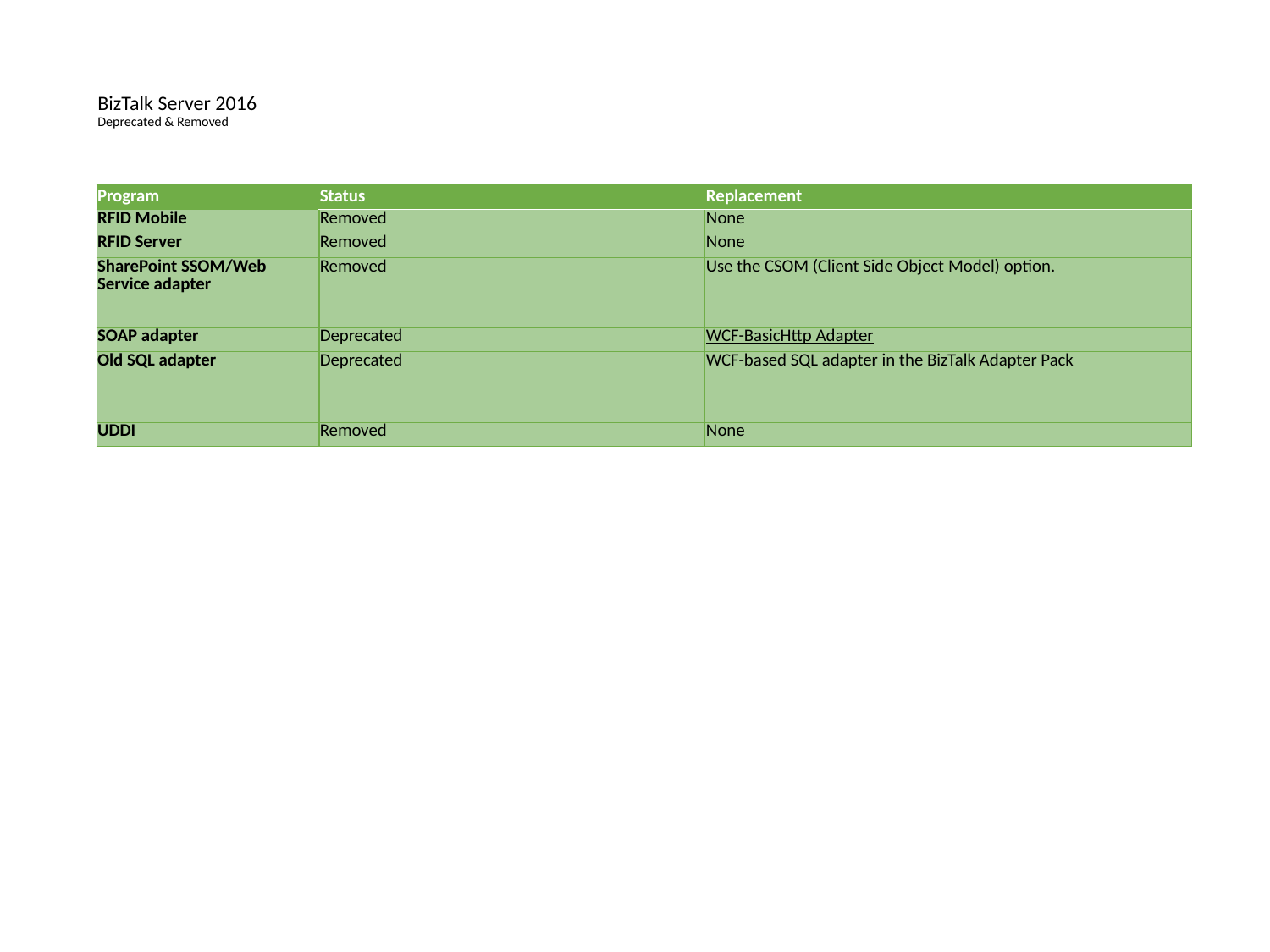

# BizTalk Server 2016 Deprecated & Removed
| Program | Status | Replacement |
| --- | --- | --- |
| RFID Mobile | Removed | None |
| RFID Server | Removed | None |
| SharePoint SSOM/Web Service adapter | Removed | Use the CSOM (Client Side Object Model) option. |
| SOAP adapter | Deprecated | WCF-BasicHttp Adapter |
| Old SQL adapter | Deprecated | WCF-based SQL adapter in the BizTalk Adapter Pack |
| UDDI | Removed | None |